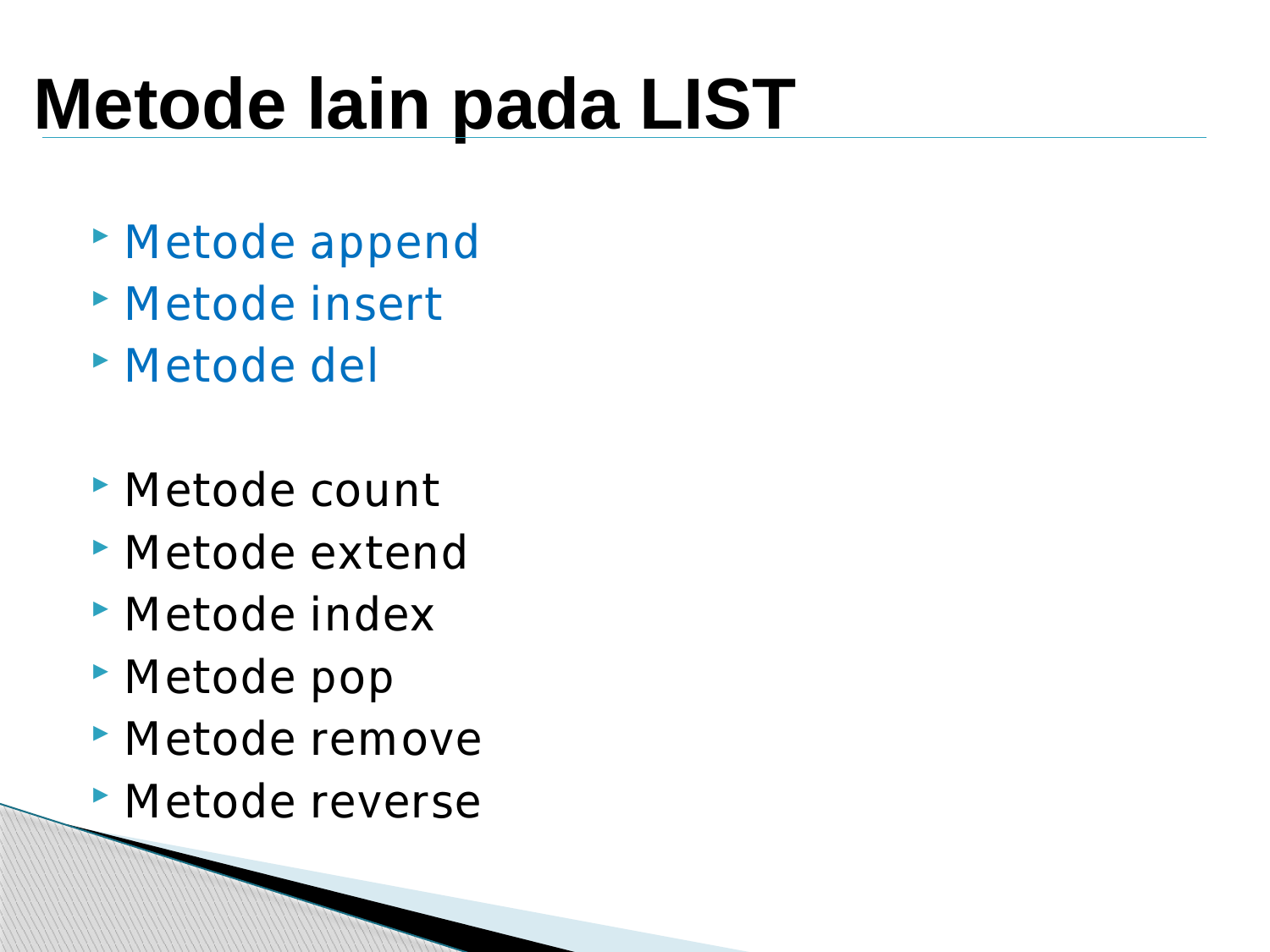

# Metode lain pada LIST
Metode append
Metode insert
Metode del

Metode count
Metode extend
Metode index
Metode pop
Metode remove
Metode reverse